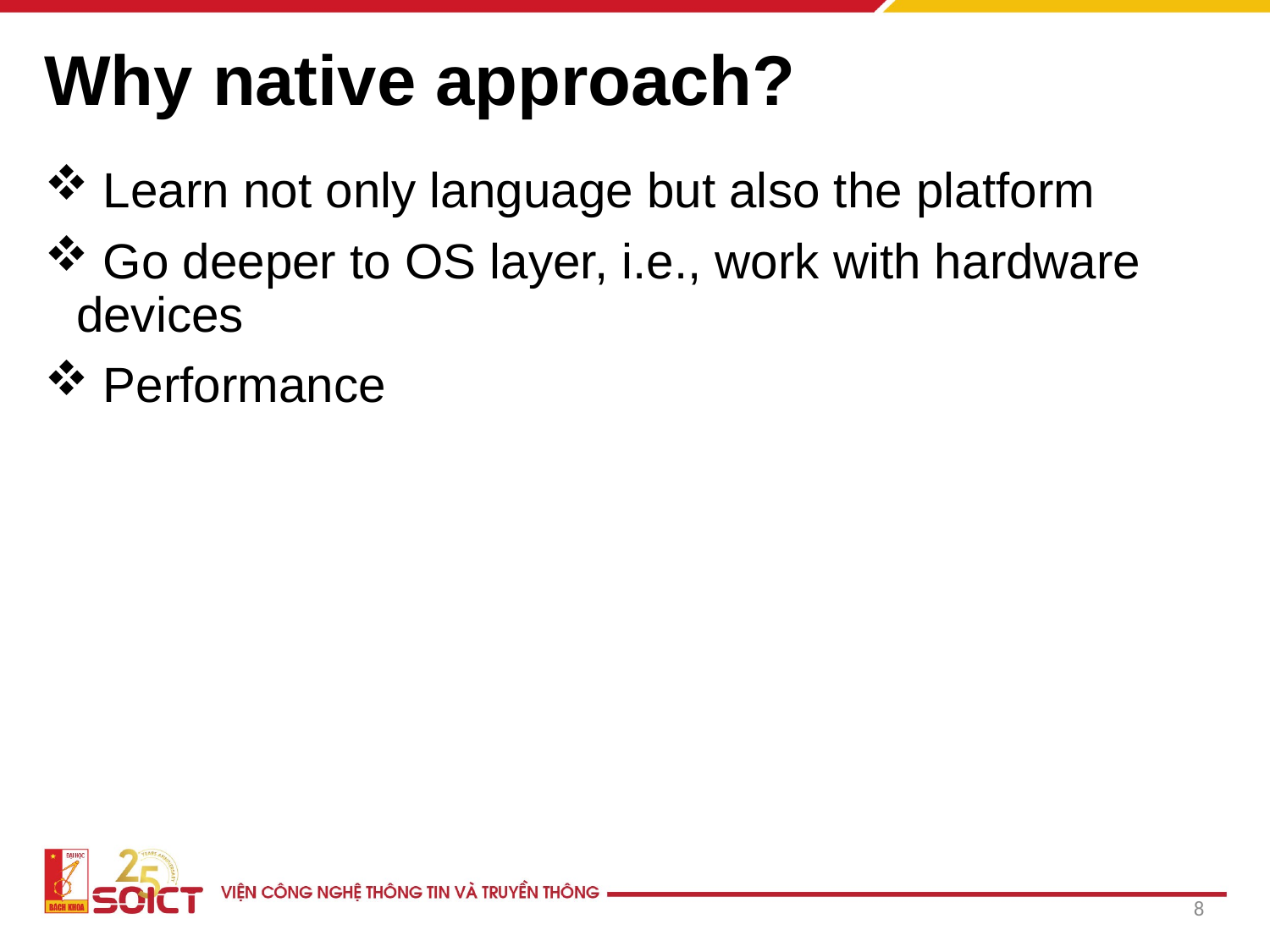

# Why native approach?
 Learn not only language but also the platform
 Go deeper to OS layer, i.e., work with hardware devices
 Performance

8